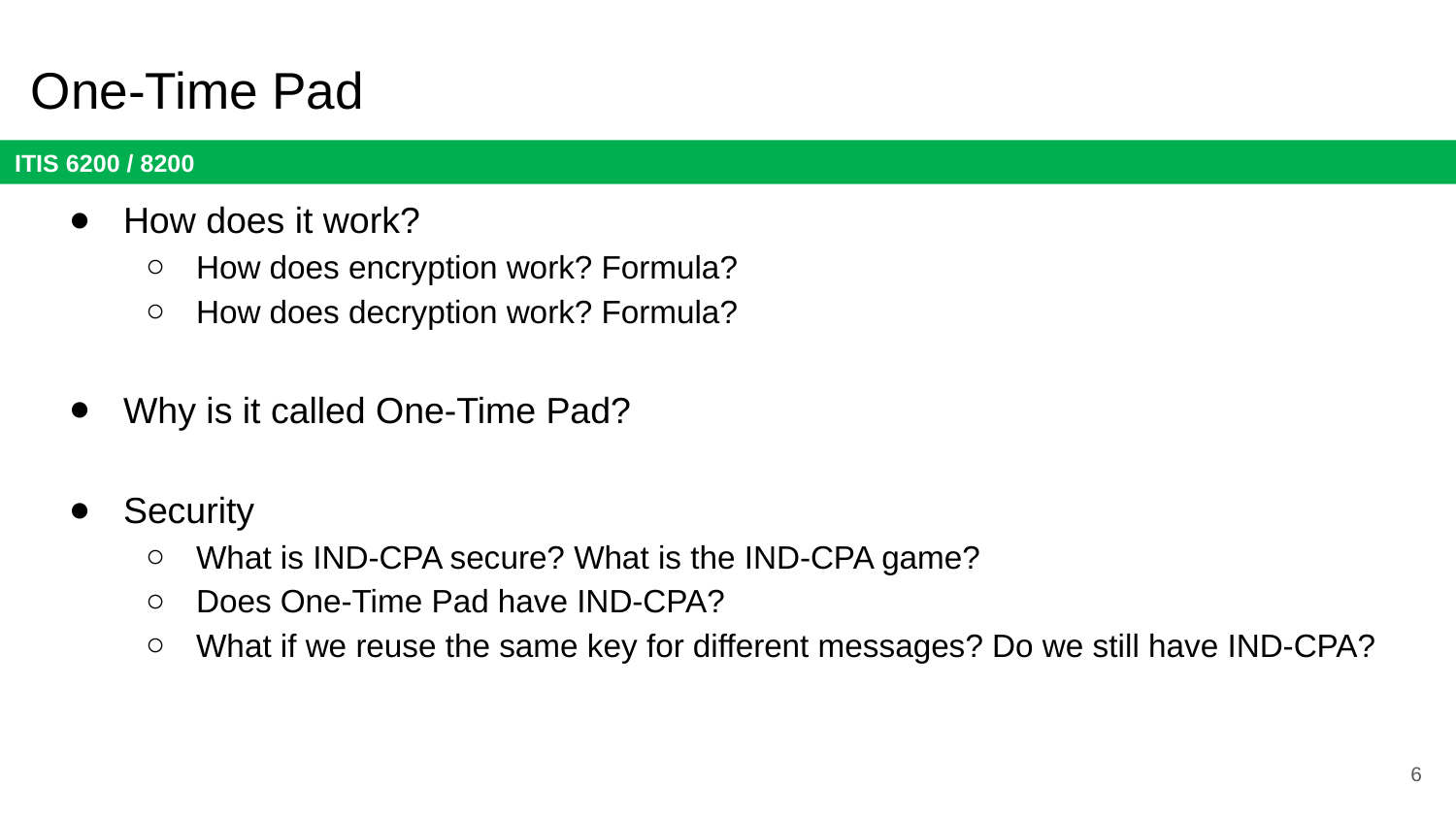

# One-Time Pad
How does it work?
How does encryption work? Formula?
How does decryption work? Formula?

Why is it called One-Time Pad?

Security
What is IND-CPA secure? What is the IND-CPA game?
Does One-Time Pad have IND-CPA?
What if we reuse the same key for different messages? Do we still have IND-CPA?

6